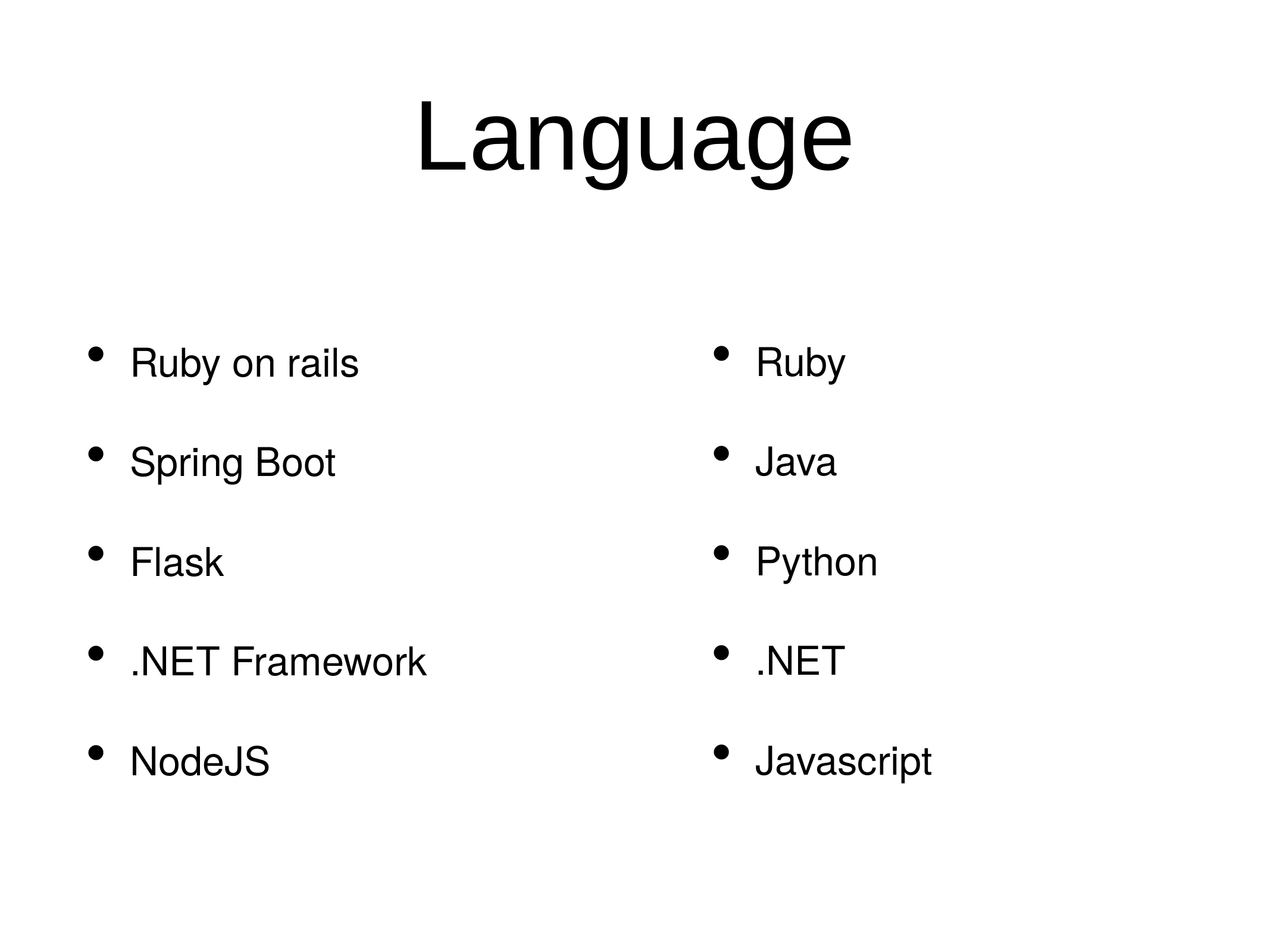

# Language
Ruby
Java
Python
.NET
Javascript
Ruby on rails
Spring Boot
Flask
.NET Framework
NodeJS